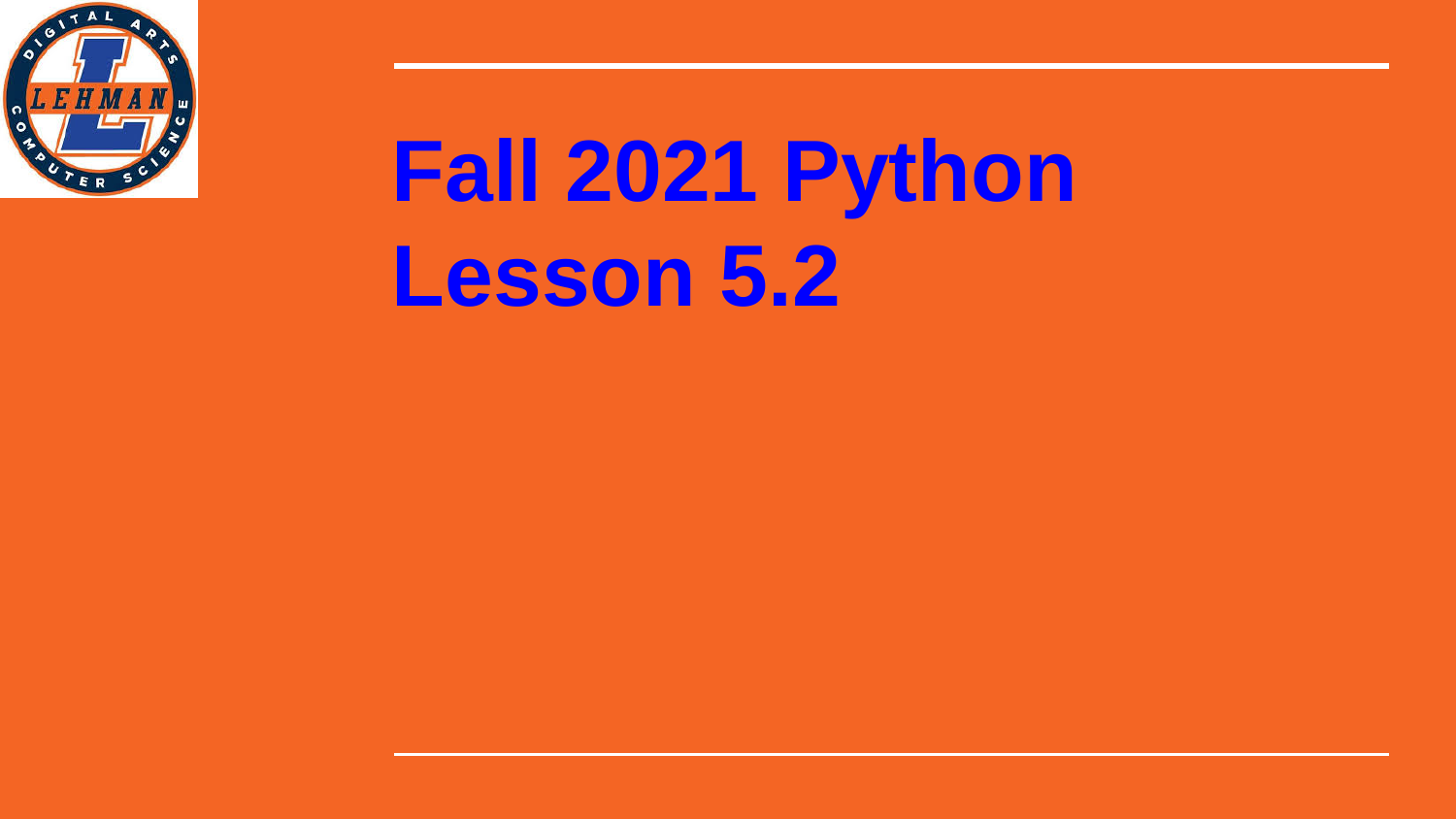

# Fall 2021 Python
Lesson 5.2
Dr. O’Brien
Herbert Lehman High School
Oct. 19, 2021